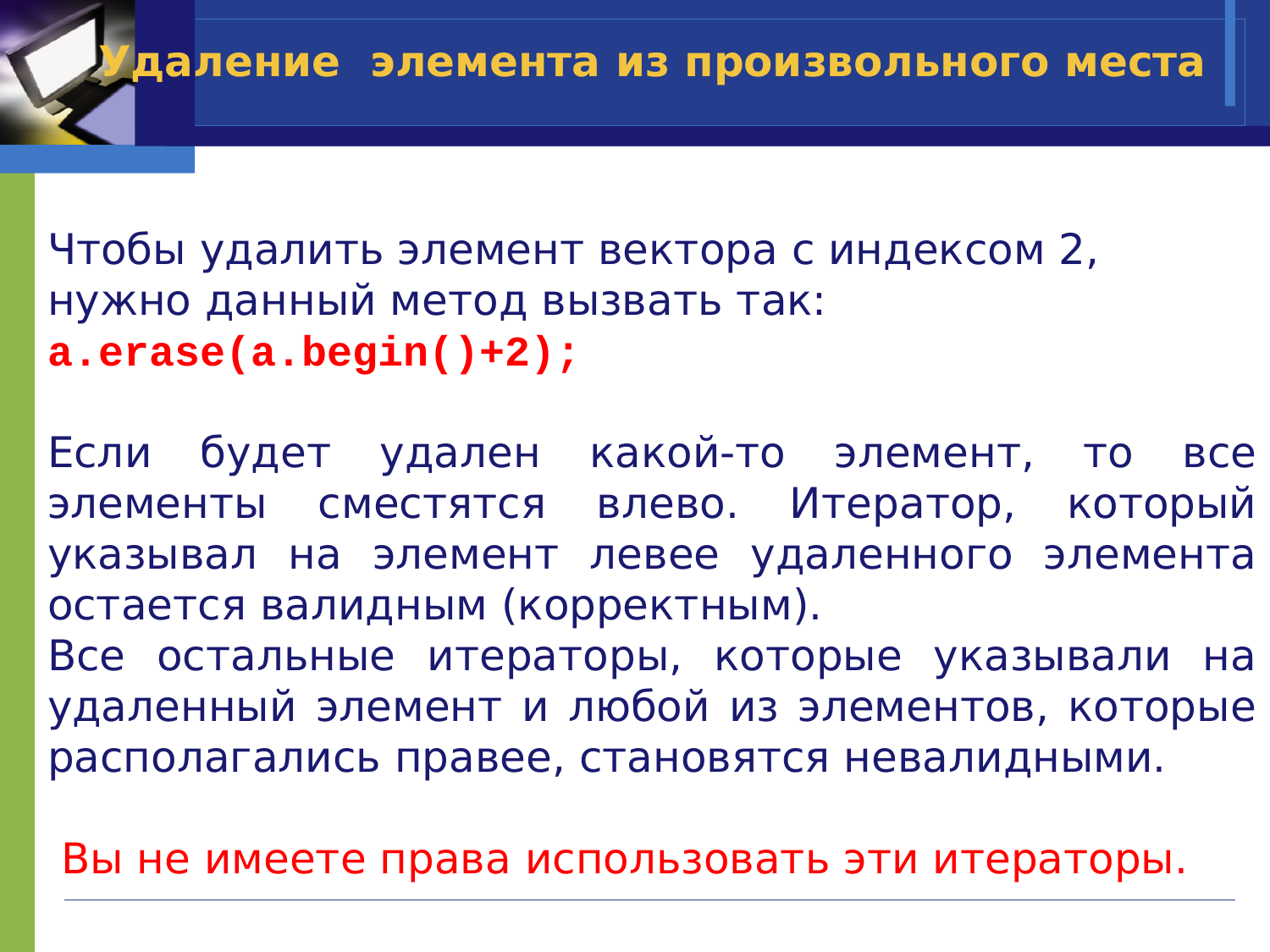

# Удаление  элемента из произвольного места
Чтобы удалить элемент вектора с индексом 2, нужно данный метод вызвать так:   a.erase(a.begin()+2);

Если будет удален какой-то элемент, то все элементы сместятся влево. Итератор, который указывал на элемент левее удаленного элемента остается валидным (корректным).
Все остальные итераторы, которые указывали на удаленный элемент и любой из элементов, которые располагались правее, становятся невалидными.

 Вы не имеете права использовать эти итераторы.